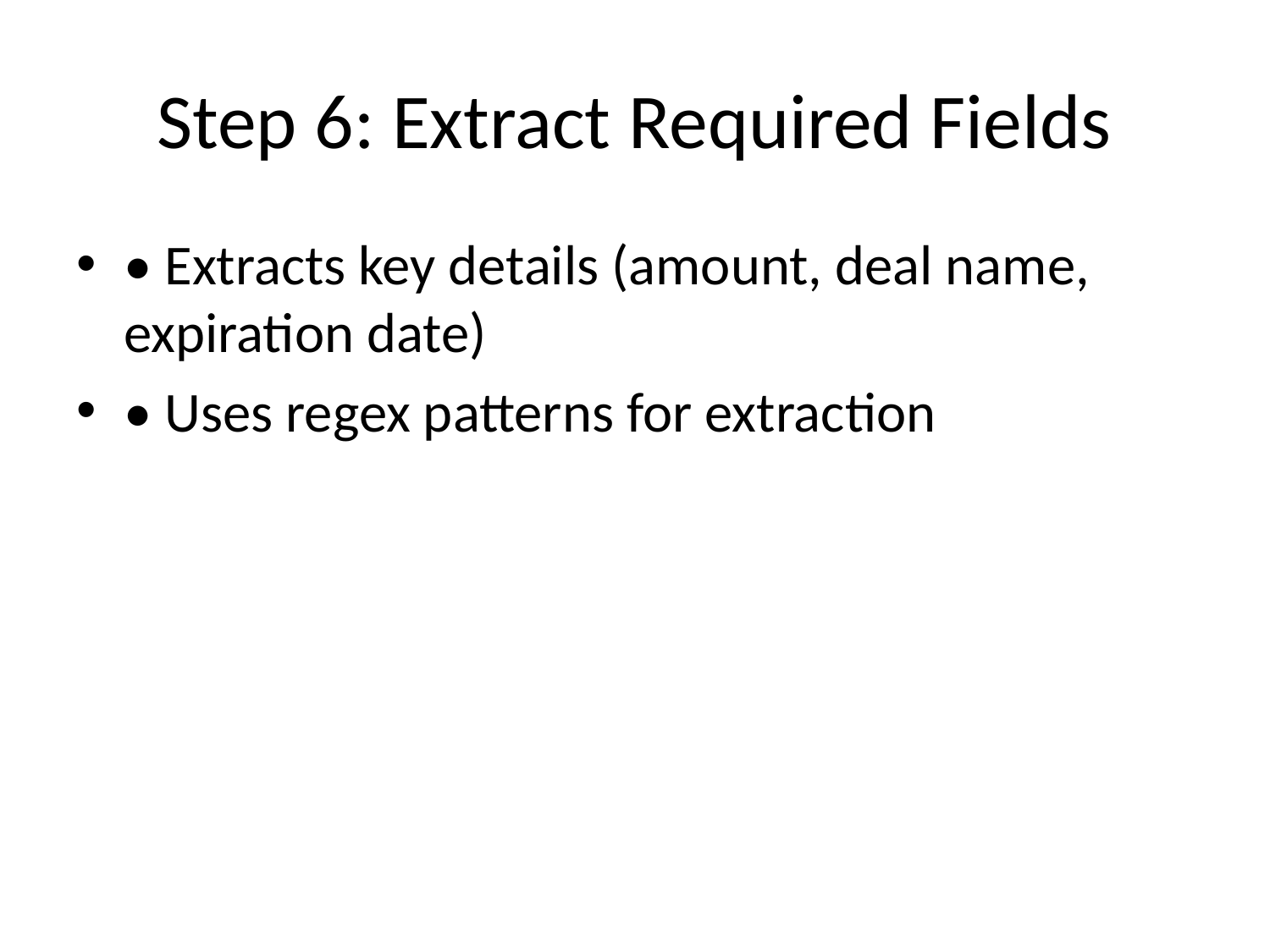

# Step 6: Extract Required Fields
• Extracts key details (amount, deal name, expiration date)
• Uses regex patterns for extraction